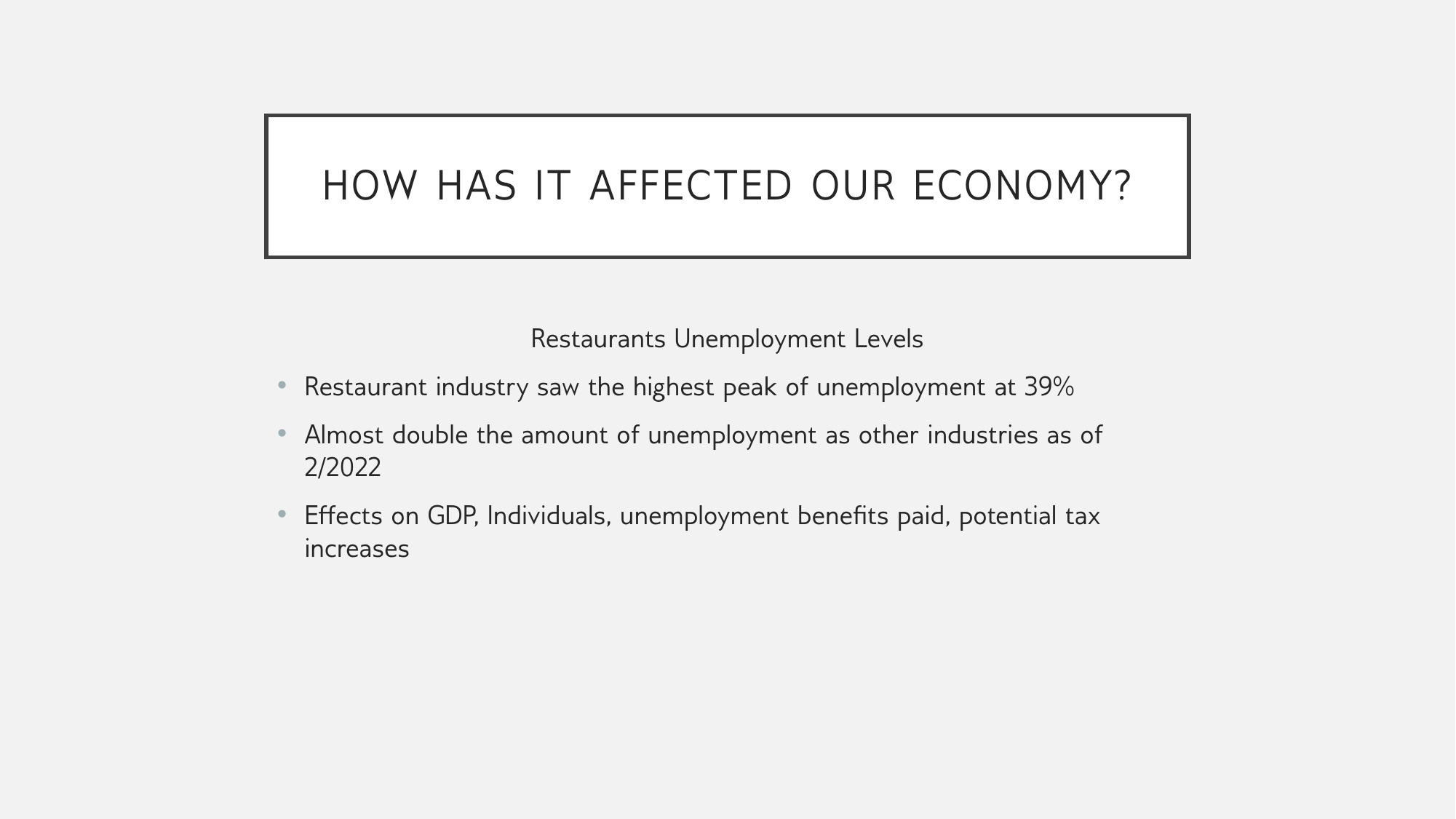

# HOW HAS IT AFFECTED OUR ECONOMY?
Restaurants Unemployment Levels
Restaurant industry saw the highest peak of unemployment at 39%
Almost double the amount of unemployment as other industries as of 2/2022
Effects on GDP, Individuals, unemployment benefits paid, potential tax increases